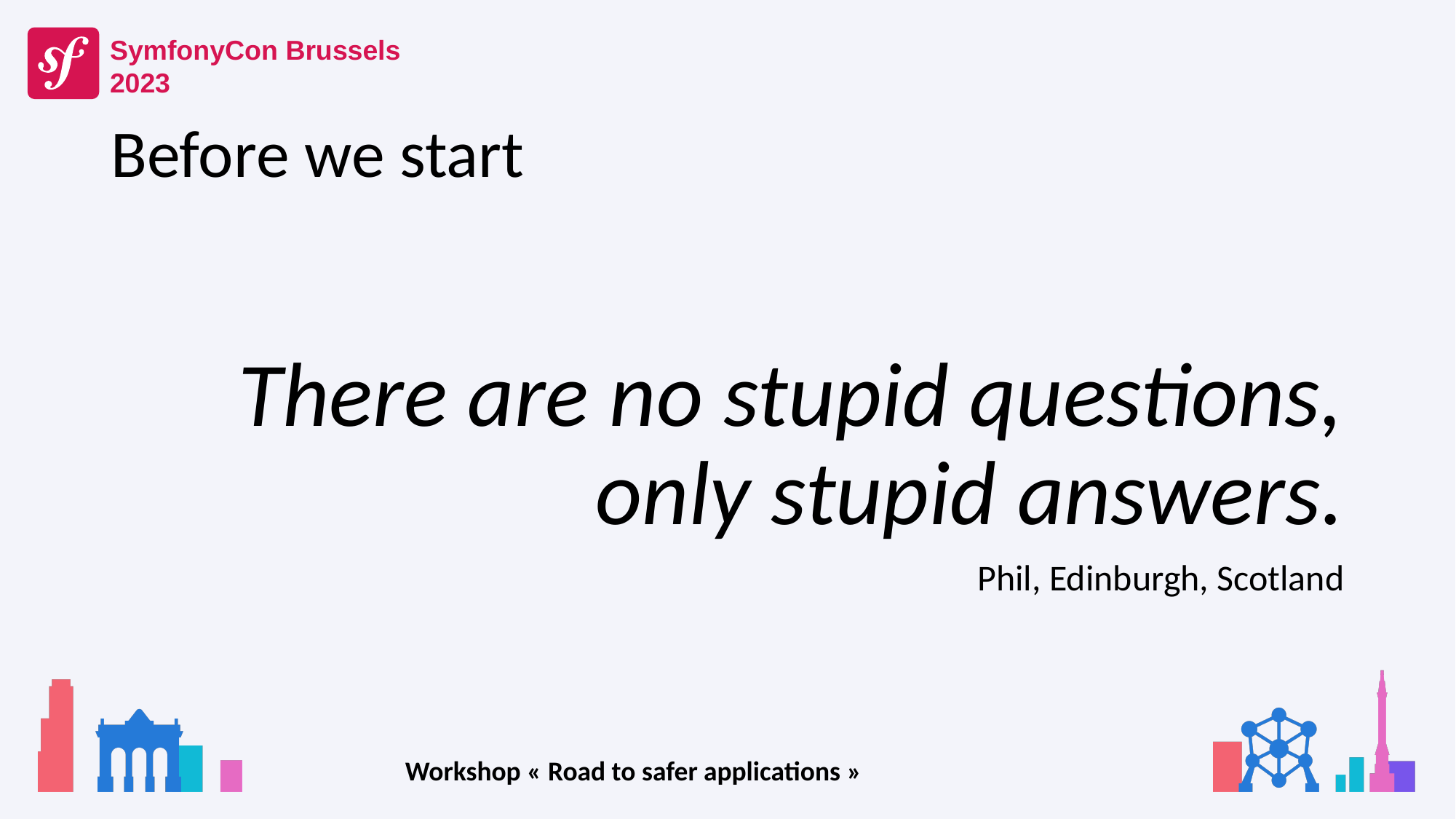

# Before we start

There are no stupid questions, only stupid answers.
Phil, Edinburgh, Scotland